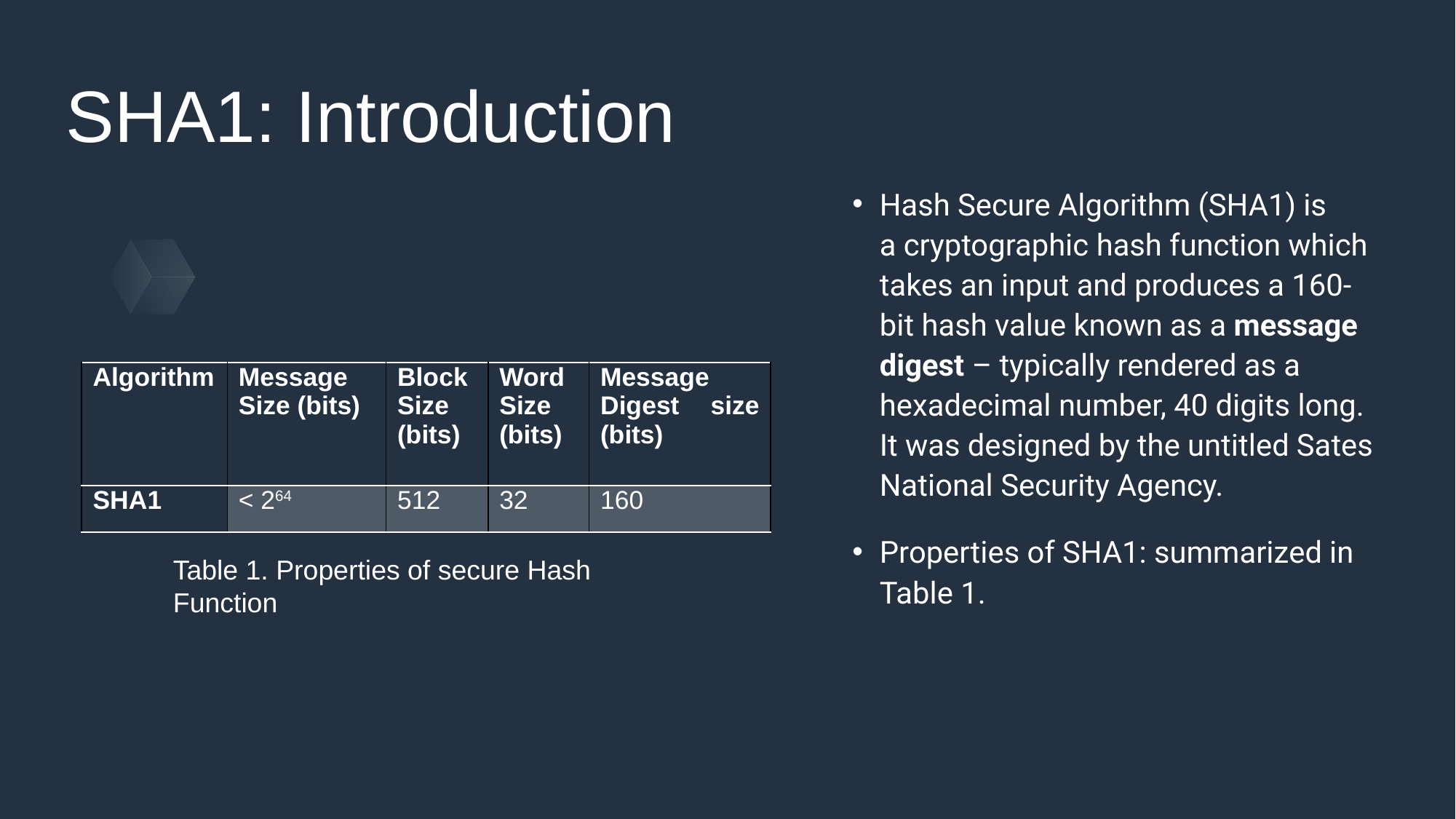

# SHA1: Introduction
Hash Secure Algorithm (SHA1) is a cryptographic hash function which takes an input and produces a 160- bit hash value known as a message digest – typically rendered as a hexadecimal number, 40 digits long. It was designed by the untitled Sates National Security Agency.
Properties of SHA1: summarized in Table 1.

| Algorithm | Message Size (bits) | Block Size (bits) | Word Size (bits) | Message Digest size (bits) |
| --- | --- | --- | --- | --- |
| SHA1 | < 264 | 512 | 32 | 160 |
Table 1. Properties of secure Hash Function